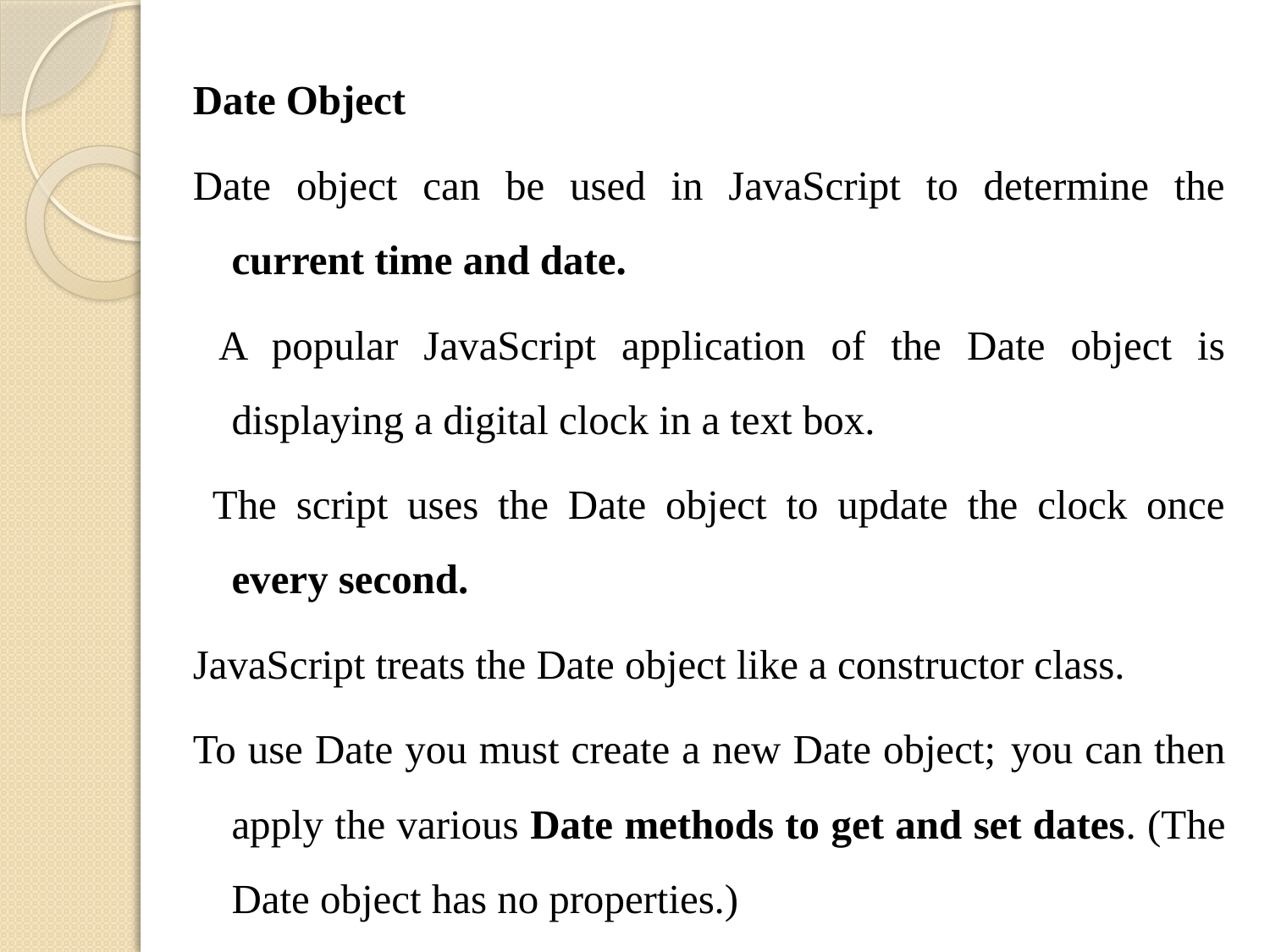

Date Object
Date object can be used in JavaScript to determine the current time and date.
 A popular JavaScript application of the Date object is displaying a digital clock in a text box.
 The script uses the Date object to update the clock once every second.
JavaScript treats the Date object like a constructor class.
To use Date you must create a new Date object; you can then apply the various Date methods to get and set dates. (The Date object has no properties.)